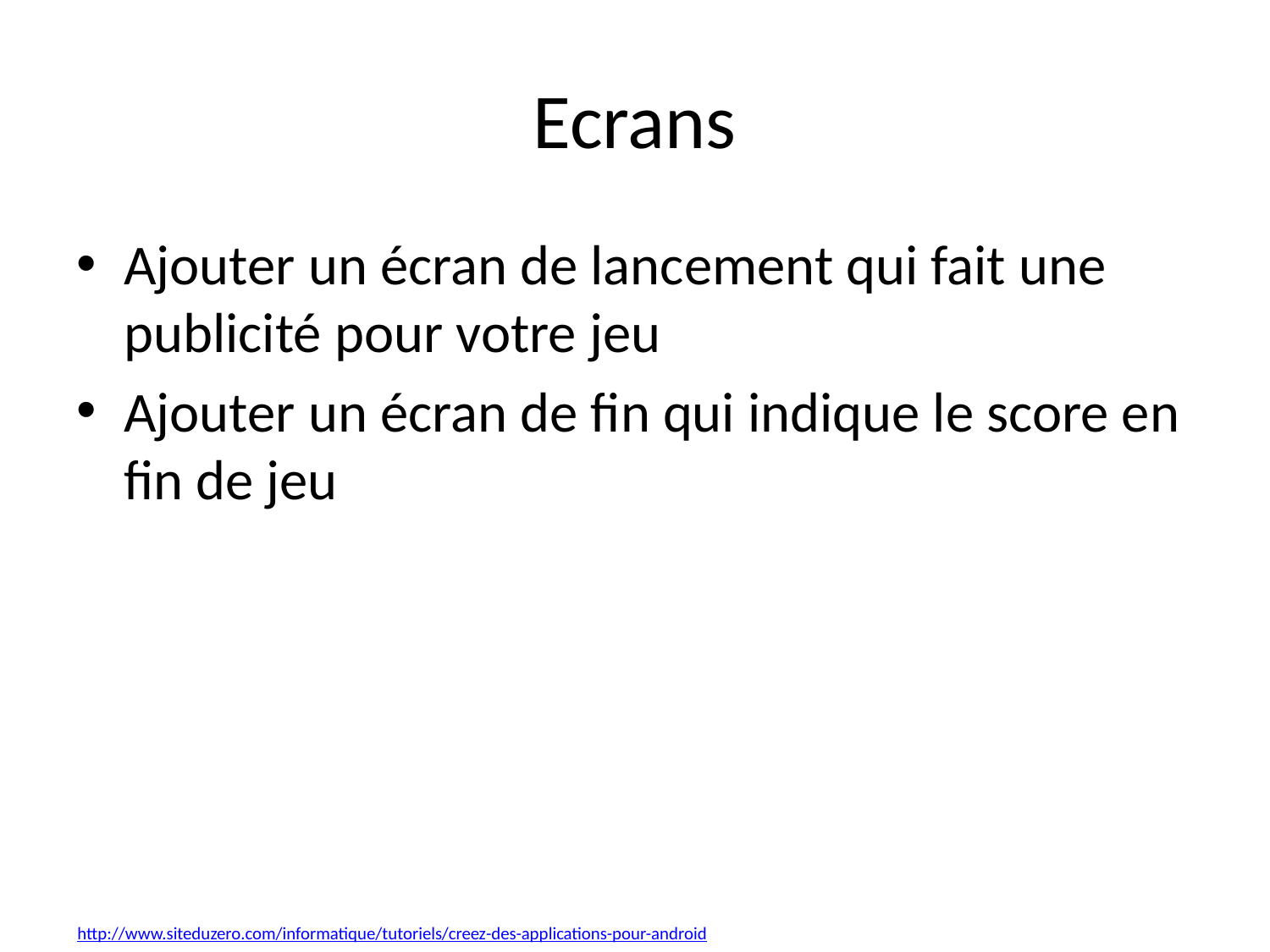

# Ecrans
Ajouter un écran de lancement qui fait une publicité pour votre jeu
Ajouter un écran de fin qui indique le score en fin de jeu